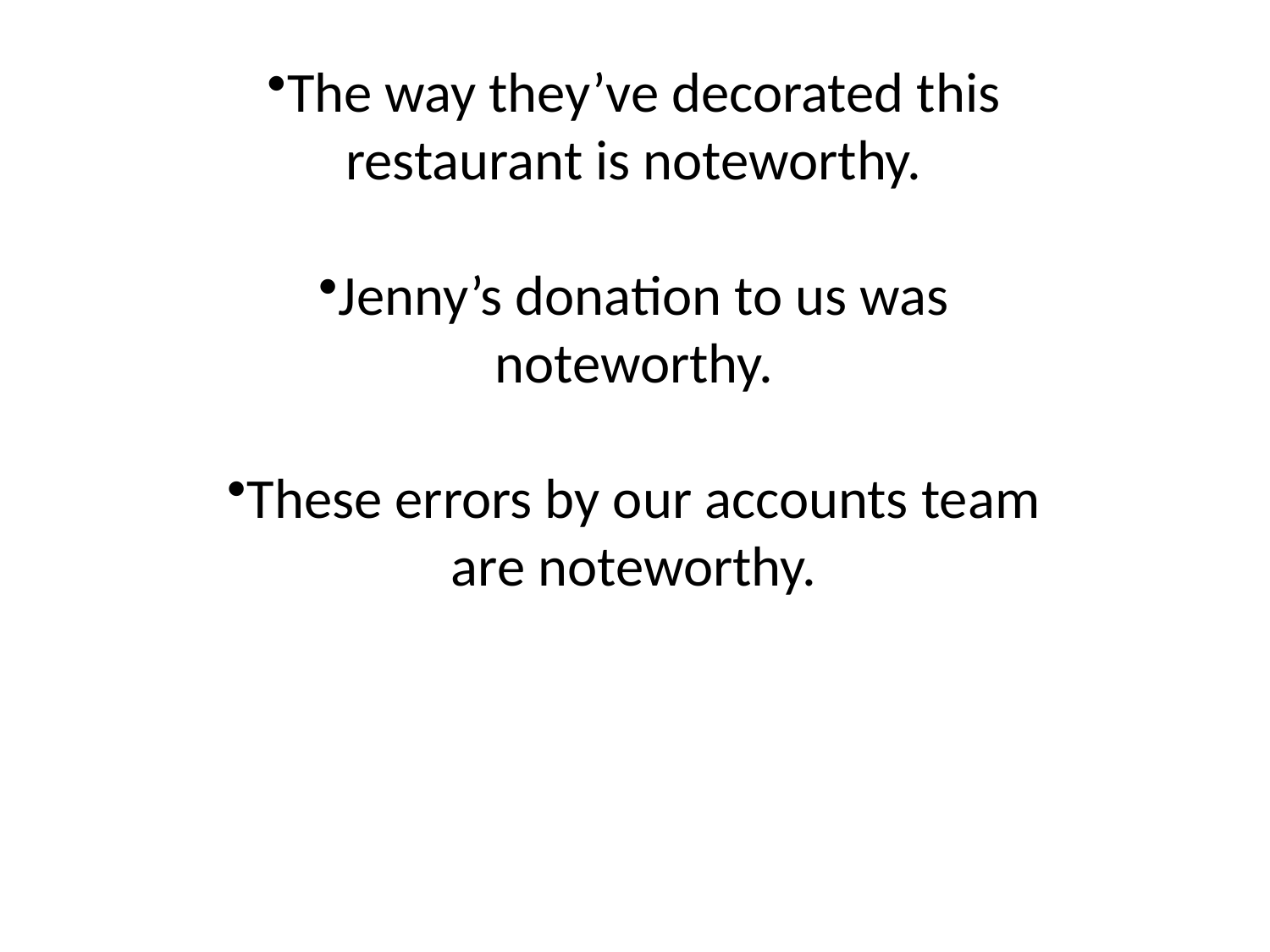

The way they’ve decorated this restaurant is noteworthy.

Jenny’s donation to us was noteworthy.

These errors by our accounts team are noteworthy.